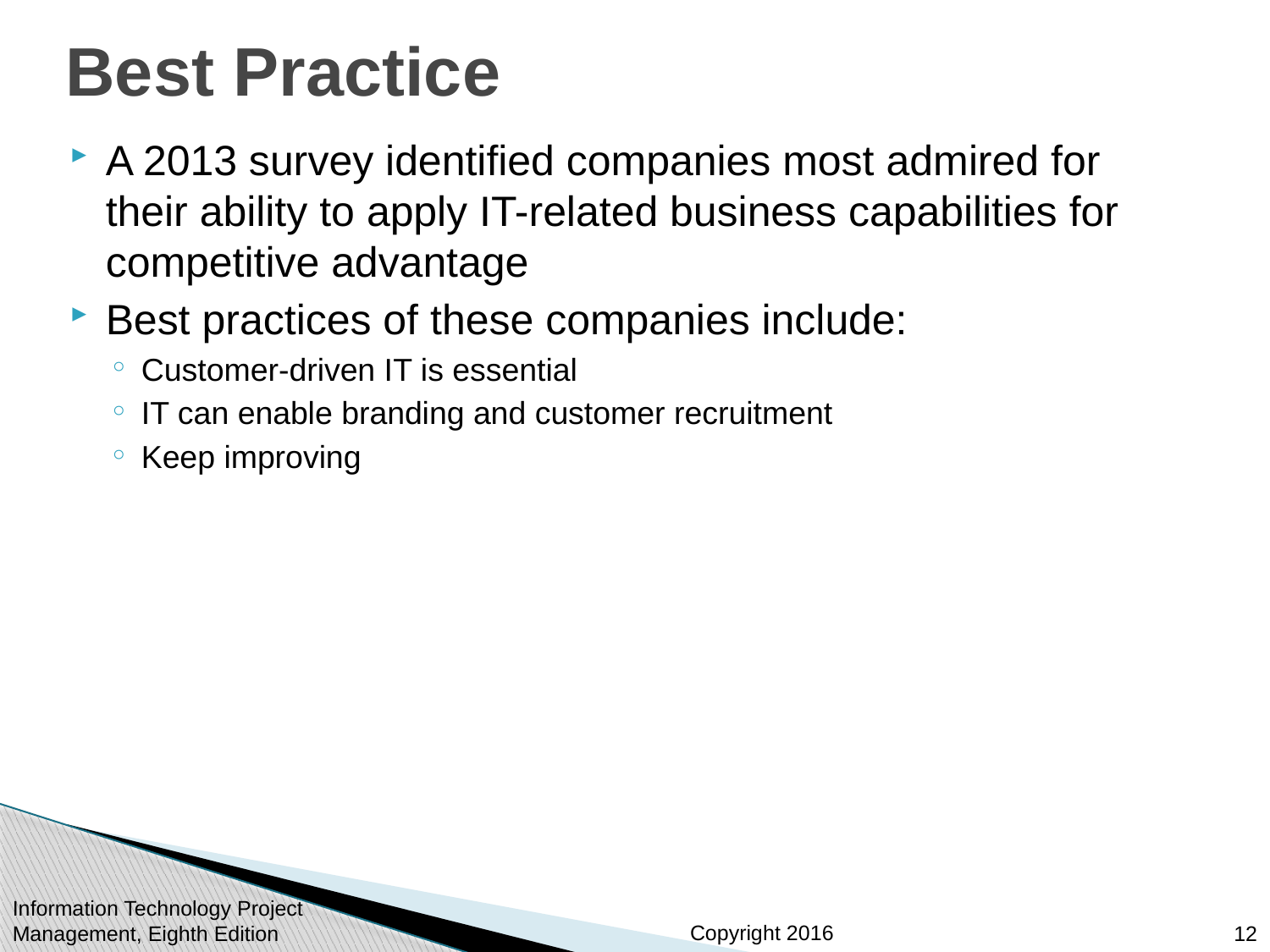

# Best Practice
A 2013 survey identified companies most admired for their ability to apply IT-related business capabilities for competitive advantage
Best practices of these companies include:
Customer-driven IT is essential
IT can enable branding and customer recruitment
Keep improving

Information Technology Project Management, Eighth Edition
12